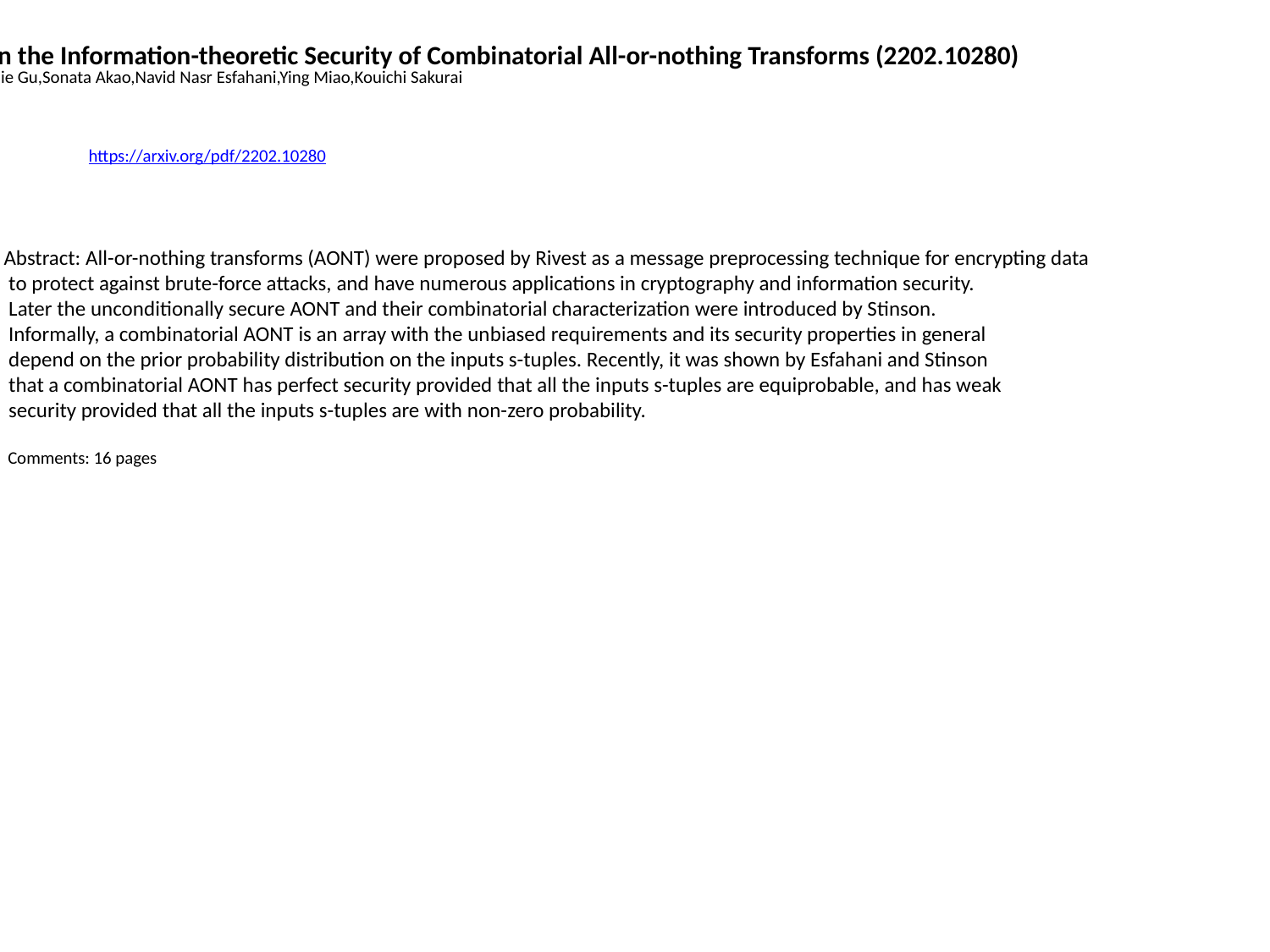

On the Information-theoretic Security of Combinatorial All-or-nothing Transforms (2202.10280)
Yujie Gu,Sonata Akao,Navid Nasr Esfahani,Ying Miao,Kouichi Sakurai

https://arxiv.org/pdf/2202.10280

Abstract: All-or-nothing transforms (AONT) were proposed by Rivest as a message preprocessing technique for encrypting data
 to protect against brute-force attacks, and have numerous applications in cryptography and information security.
 Later the unconditionally secure AONT and their combinatorial characterization were introduced by Stinson.
 Informally, a combinatorial AONT is an array with the unbiased requirements and its security properties in general
 depend on the prior probability distribution on the inputs s-tuples. Recently, it was shown by Esfahani and Stinson
 that a combinatorial AONT has perfect security provided that all the inputs s-tuples are equiprobable, and has weak
 security provided that all the inputs s-tuples are with non-zero probability.
 Comments: 16 pages